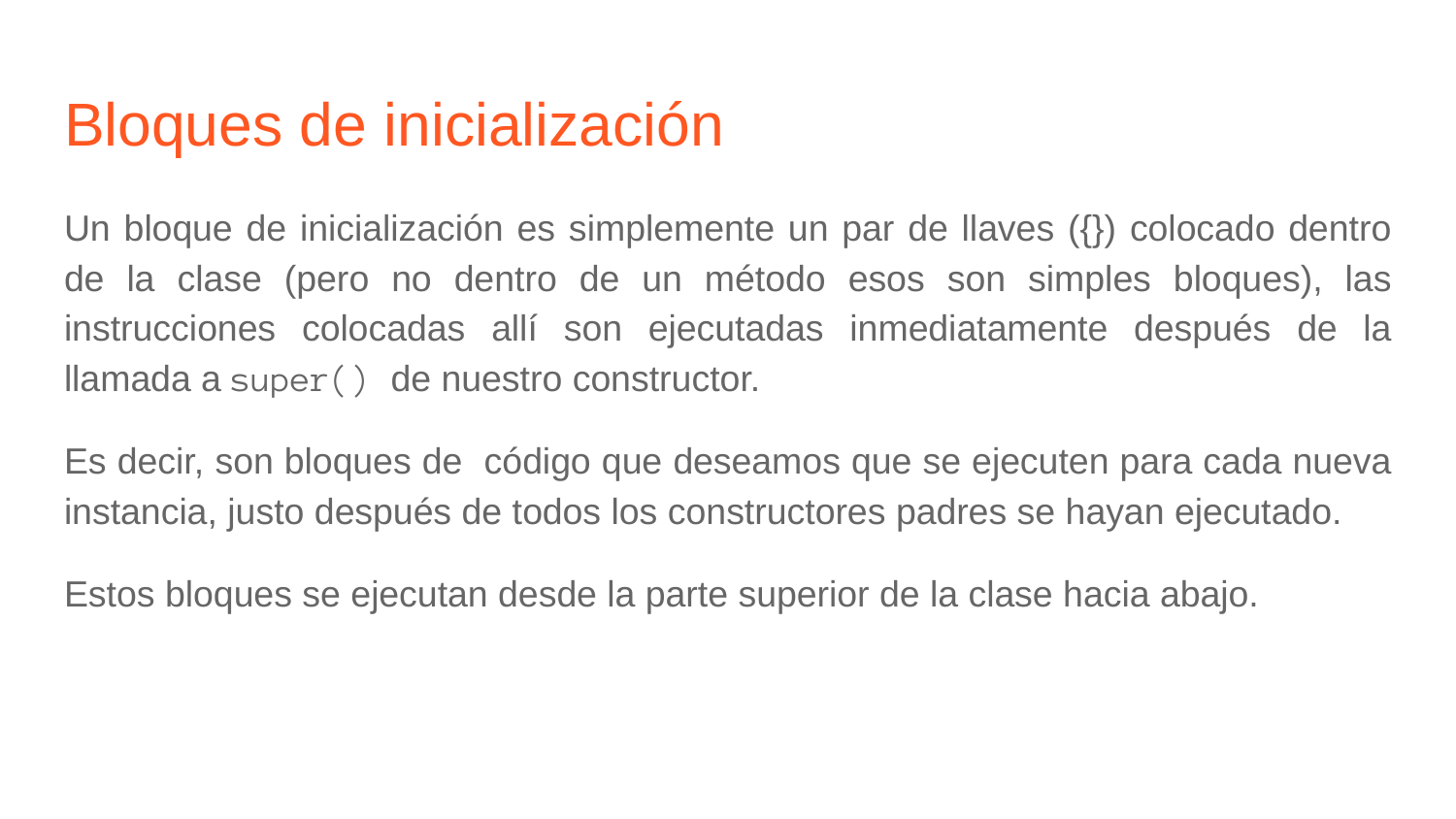

# Bloques de inicialización
Un bloque de inicialización es simplemente un par de llaves ({}) colocado dentro de la clase (pero no dentro de un método esos son simples bloques), las instrucciones colocadas allí son ejecutadas inmediatamente después de la llamada a super() de nuestro constructor.
Es decir, son bloques de  código que deseamos que se ejecuten para cada nueva instancia, justo después de todos los constructores padres se hayan ejecutado.
Estos bloques se ejecutan desde la parte superior de la clase hacia abajo.